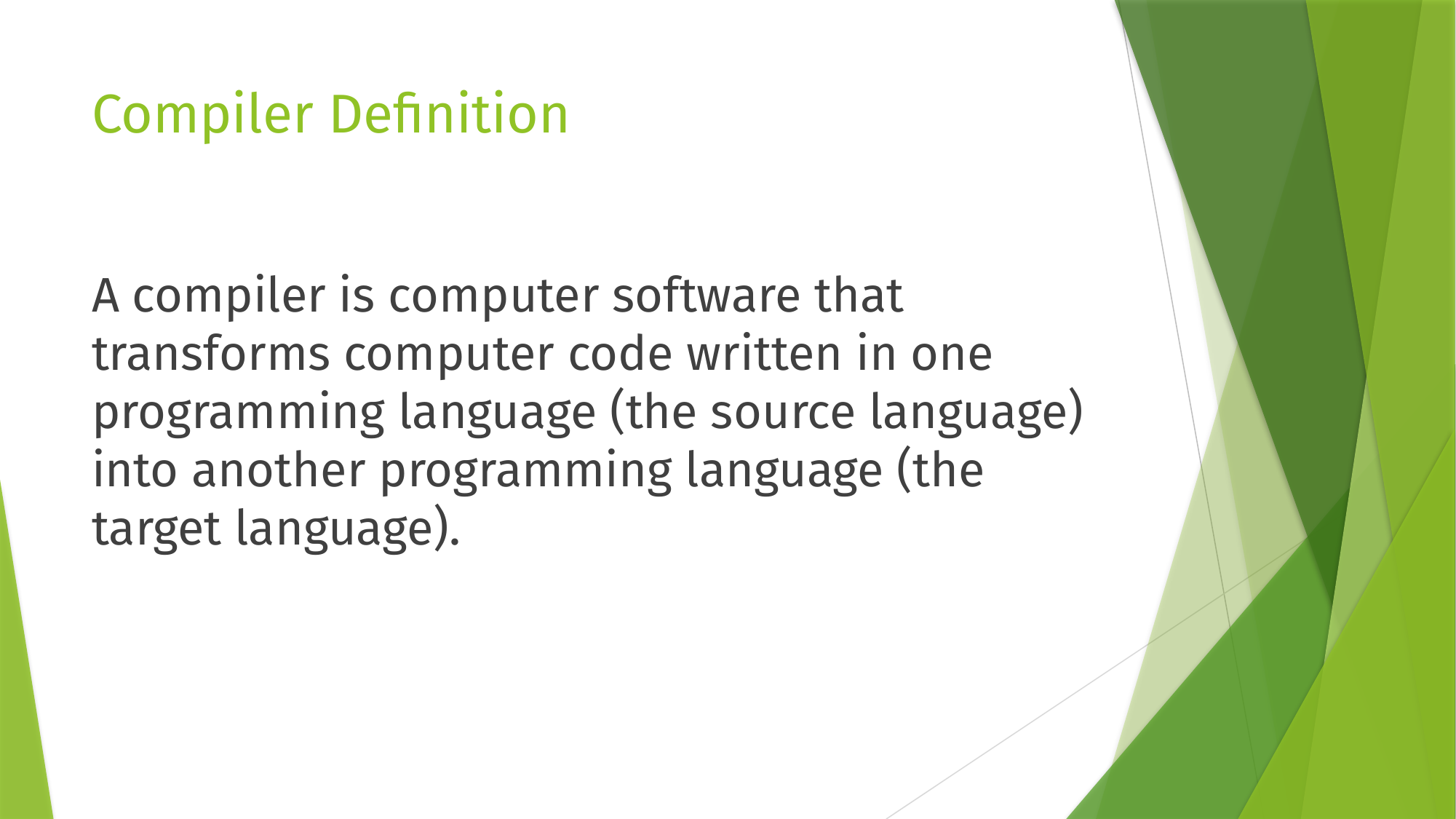

# Compiler Definition
A compiler is computer software that transforms computer code written in one programming language (the source language) into another programming language (the target language).